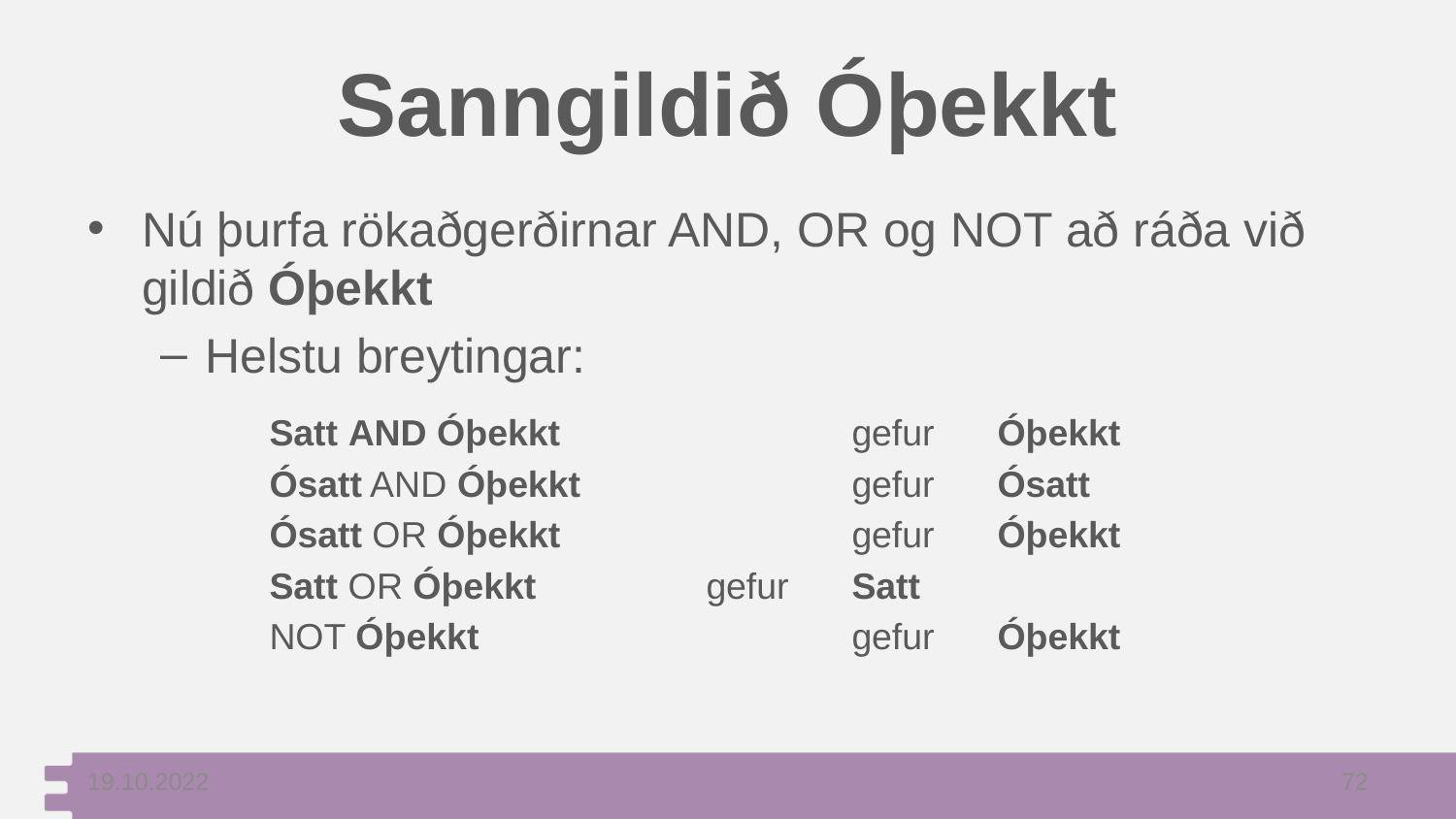

# Sanngildið Óþekkt
Nú þurfa rökaðgerðirnar AND, OR og NOT að ráða við gildið Óþekkt
Helstu breytingar:
	Satt AND Óþekkt  		gefur	Óþekkt
	Ósatt AND Óþekkt		gefur	Ósatt
	Ósatt OR Óþekkt		gefur	Óþekkt
	Satt OR Óþekkt  		gefur	Satt
	NOT Óþekkt  			gefur	Óþekkt
19.10.2022
72